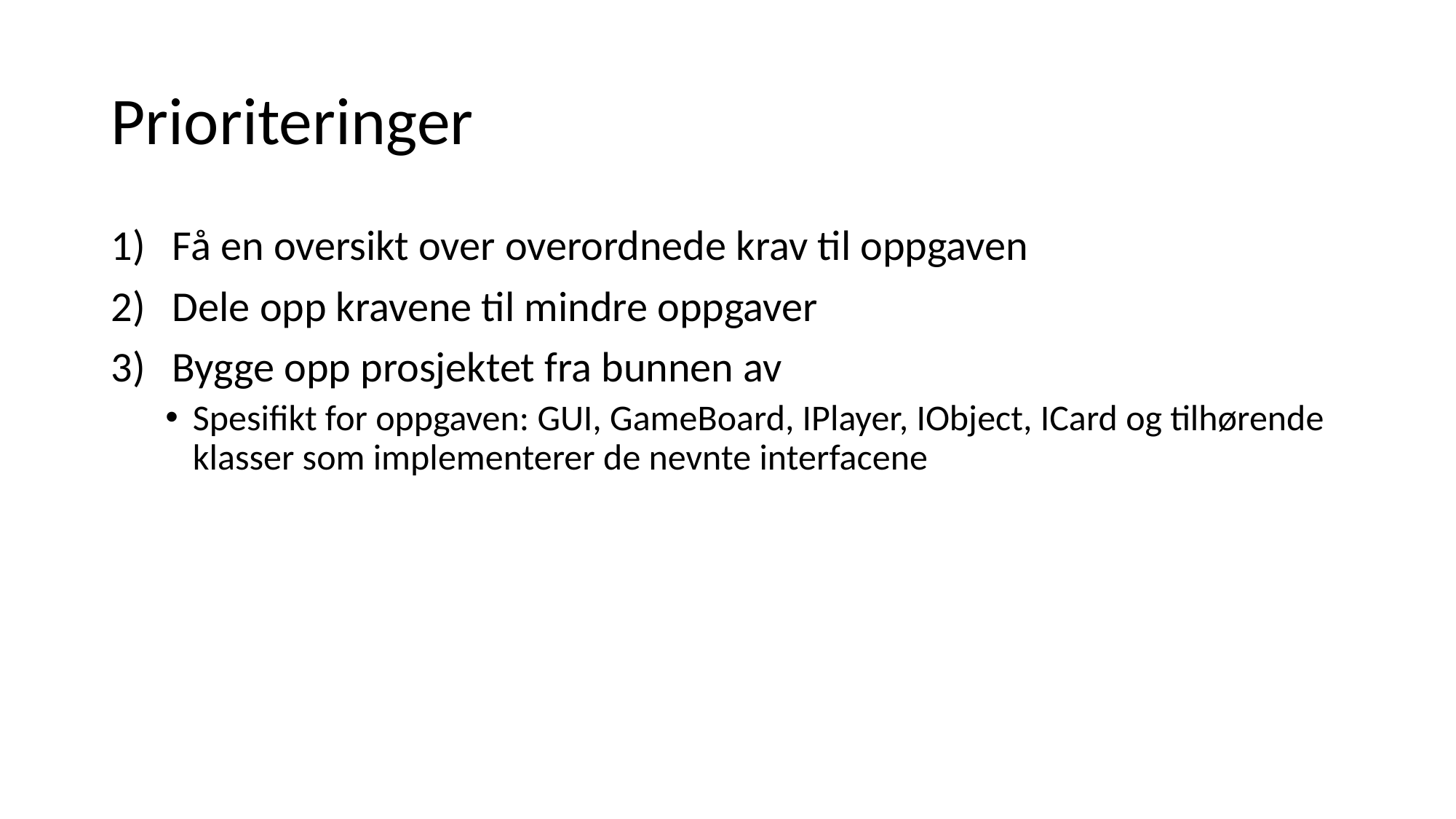

# Prioriteringer
Få en oversikt over overordnede krav til oppgaven
Dele opp kravene til mindre oppgaver
Bygge opp prosjektet fra bunnen av
Spesifikt for oppgaven: GUI, GameBoard, IPlayer, IObject, ICard og tilhørende klasser som implementerer de nevnte interfacene